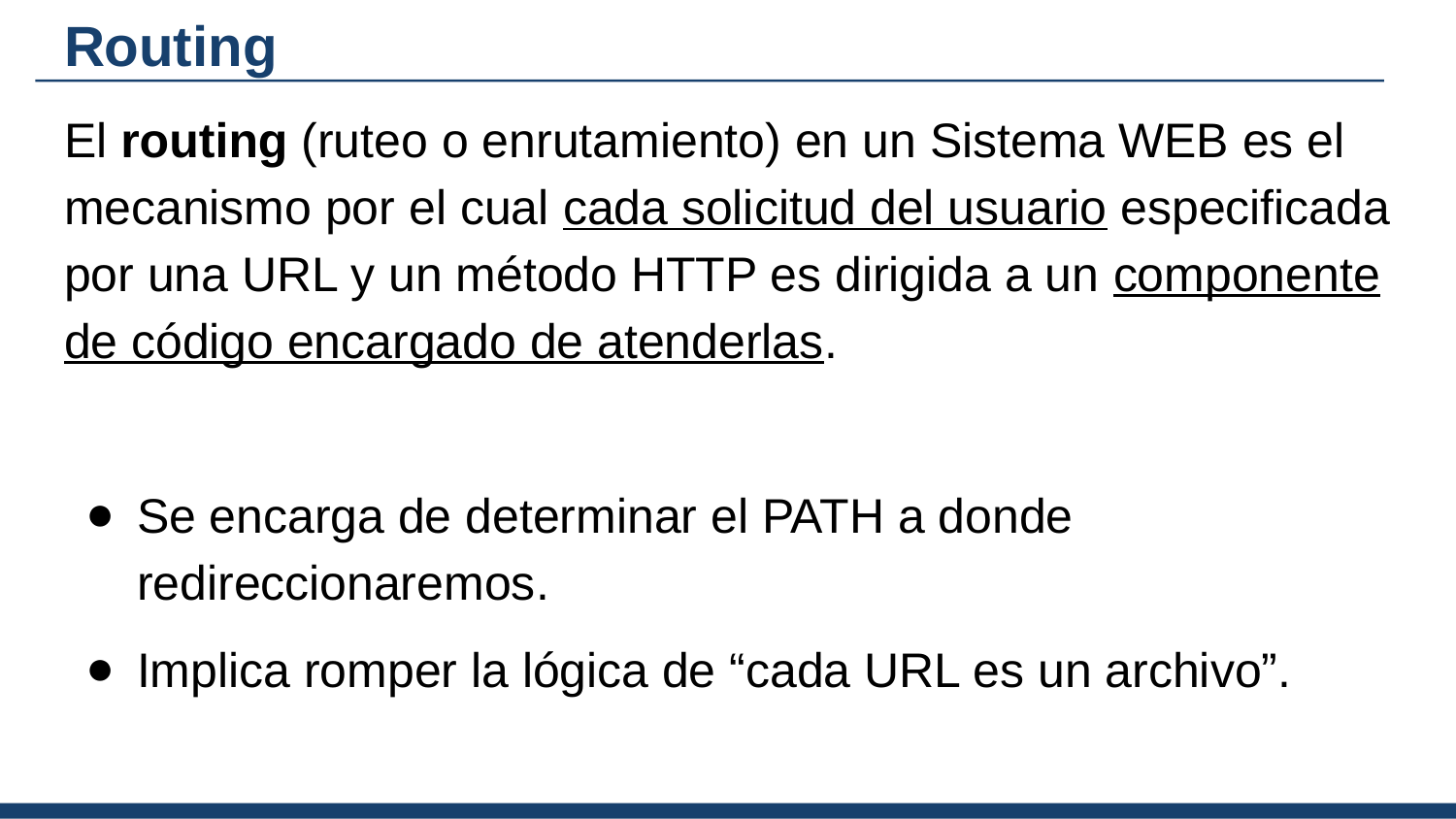

# Routing
El routing (ruteo o enrutamiento) en un Sistema WEB es el mecanismo por el cual cada solicitud del usuario especificada por una URL y un método HTTP es dirigida a un componente de código encargado de atenderlas.

Se encarga de determinar el PATH a donde redireccionaremos.
Implica romper la lógica de “cada URL es un archivo”.